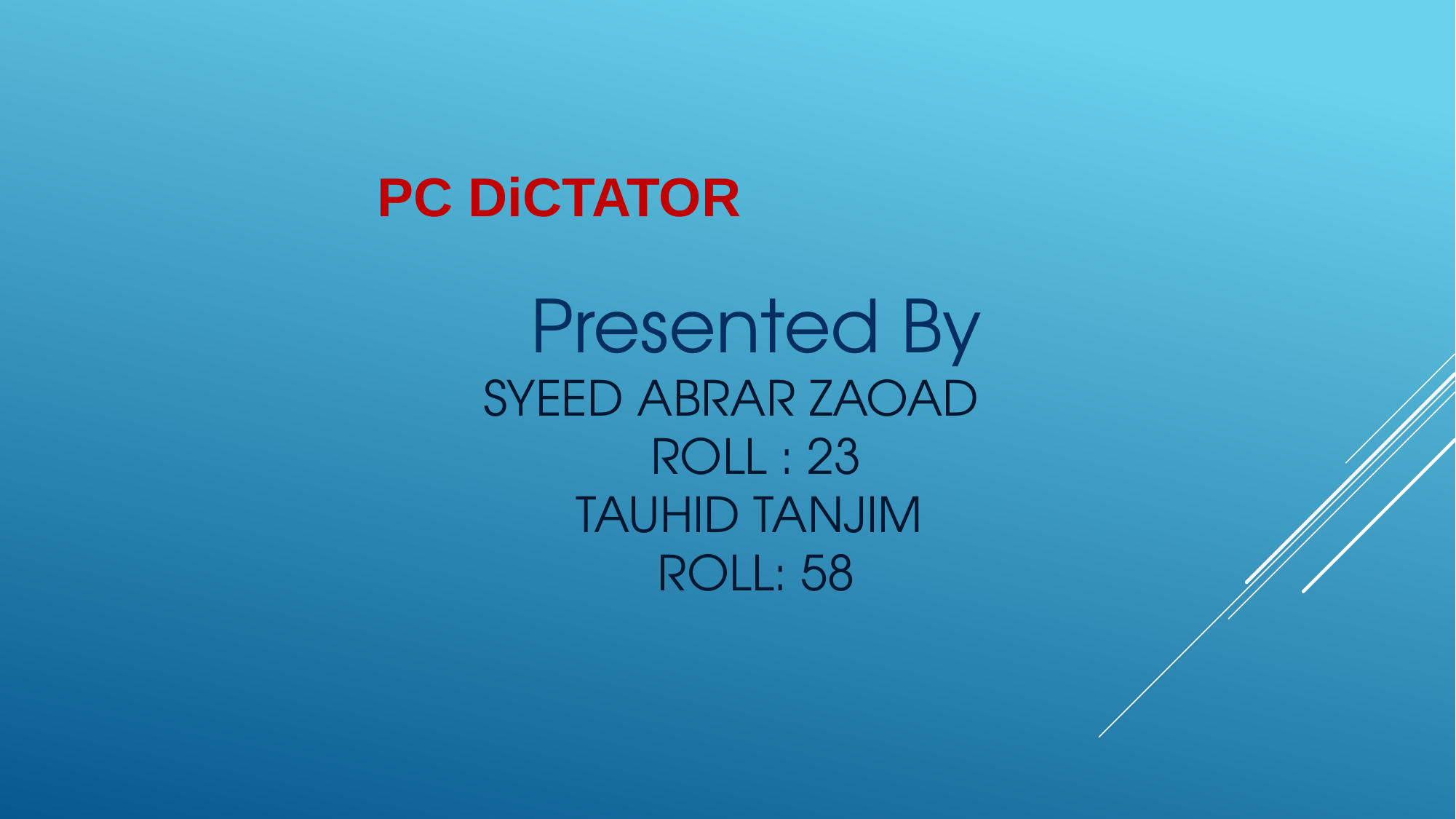

PC DiCTATOR
Presented By
SYEED ABRAR ZAOAD
ROLL : 23
                          TAUHID TANJIM
ROLL: 58